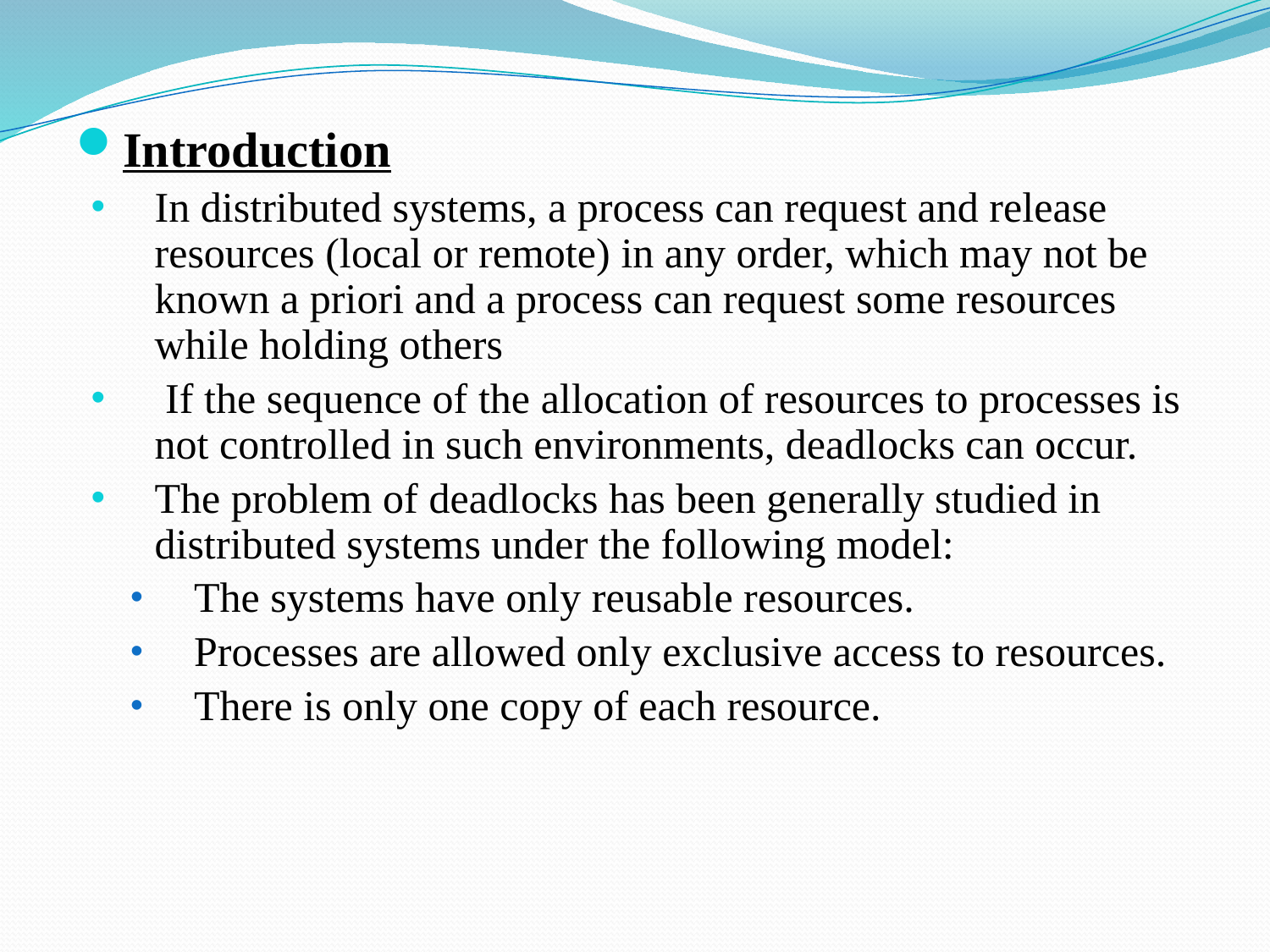

Introduction
In distributed systems, a process can request and release resources (local or remote) in any order, which may not be known a priori and a process can request some resources while holding others
 If the sequence of the allocation of resources to processes is not controlled in such environments, deadlocks can occur.
The problem of deadlocks has been generally studied in distributed systems under the following model:
The systems have only reusable resources.
Processes are allowed only exclusive access to resources.
There is only one copy of each resource.